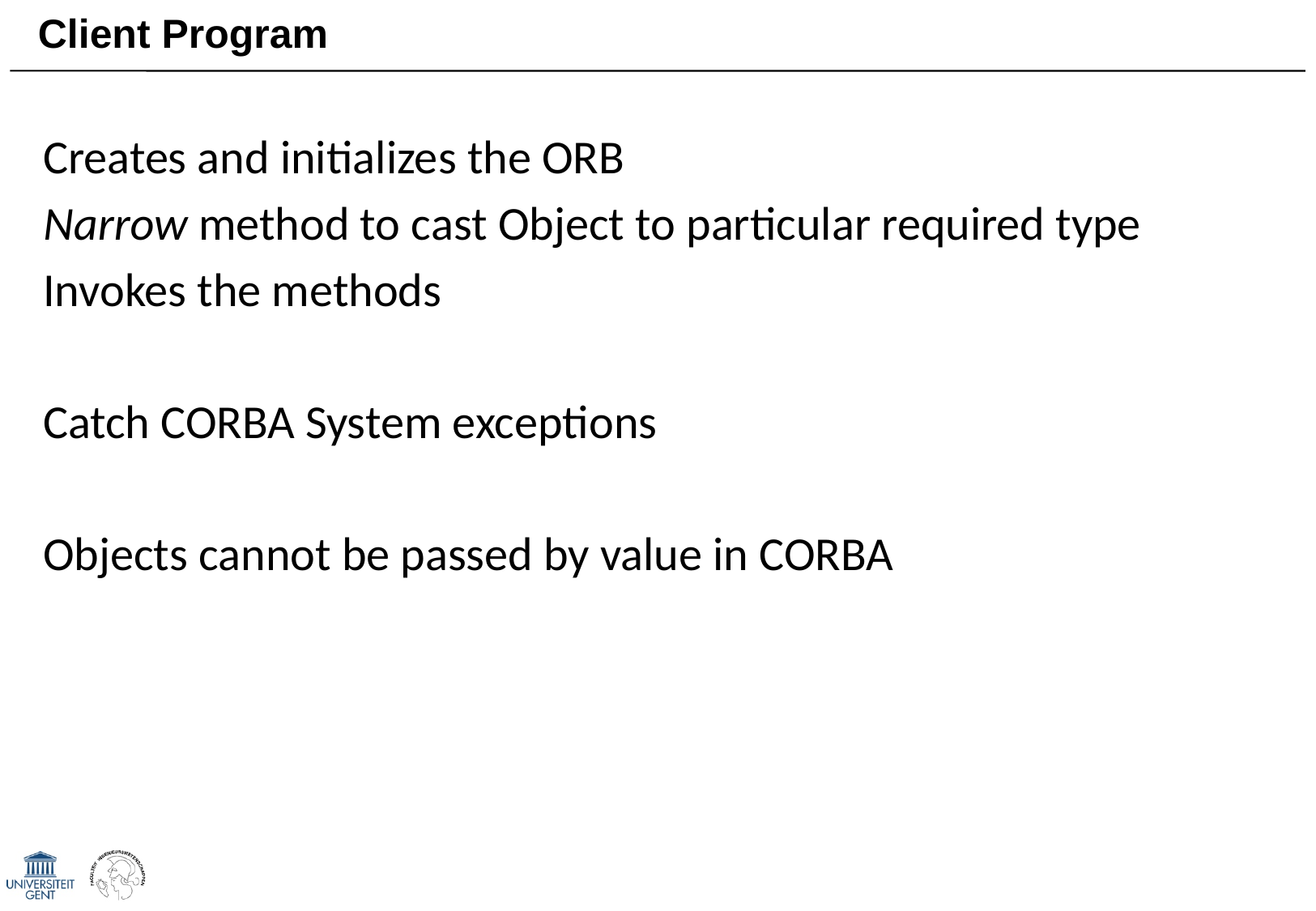

# Client Program
Creates and initializes the ORB
Narrow method to cast Object to particular required type
Invokes the methods

Catch CORBA System exceptions

Objects cannot be passed by value in CORBA